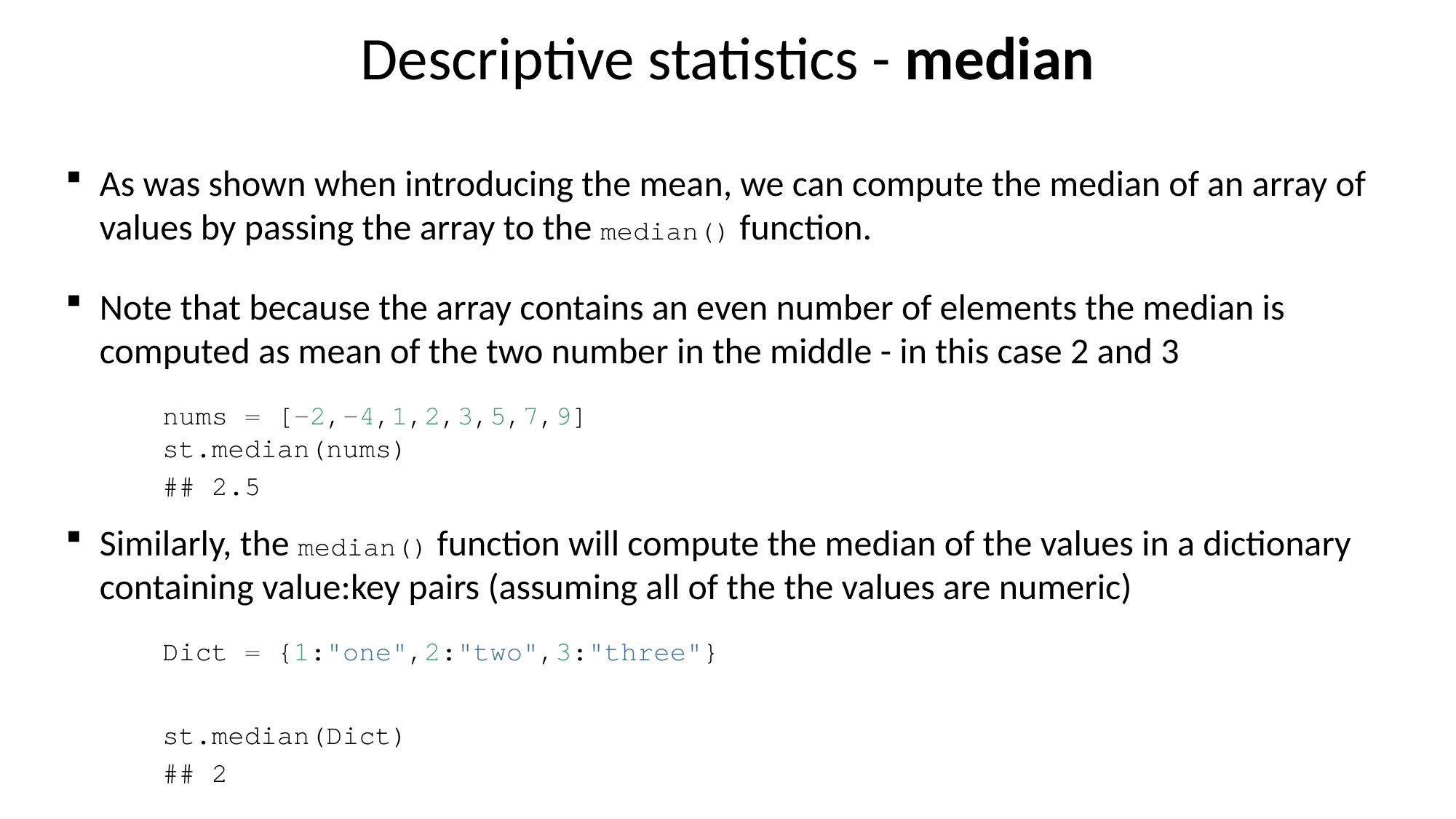

# Descriptive statistics - median
As was shown when introducing the mean, we can compute the median of an array of values by passing the array to the median() function.
Note that because the array contains an even number of elements the median is computed as mean of the two number in the middle - in this case 2 and 3
nums = [-2,-4,1,2,3,5,7,9]
st.median(nums)
## 2.5
Similarly, the median() function will compute the median of the values in a dictionary containing value:key pairs (assuming all of the the values are numeric)
Dict = {1:"one",2:"two",3:"three"}
st.median(Dict)
## 2